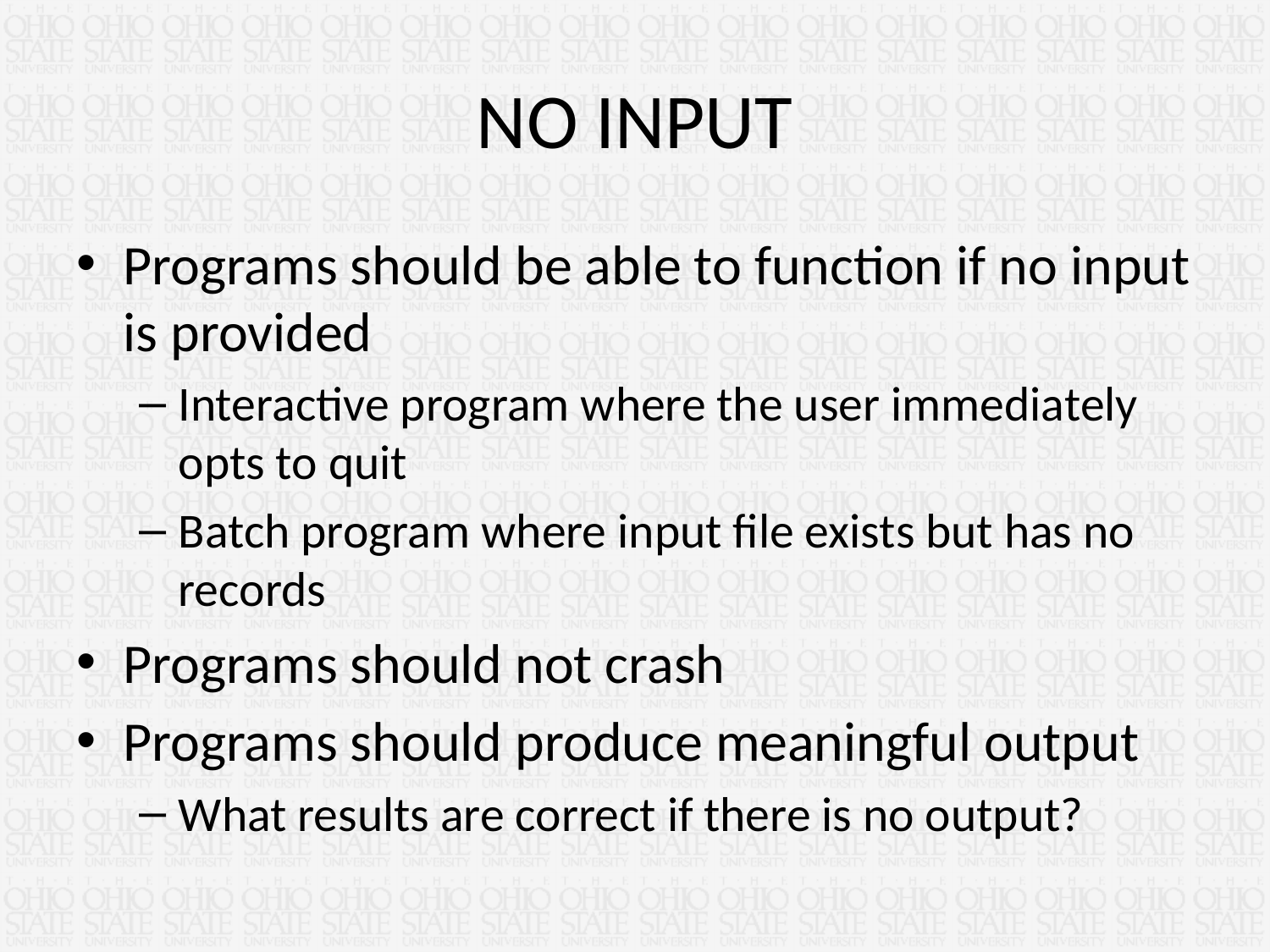

# NO INPUT
Programs should be able to function if no input is provided
Interactive program where the user immediately opts to quit
Batch program where input file exists but has no records
Programs should not crash
Programs should produce meaningful output
What results are correct if there is no output?